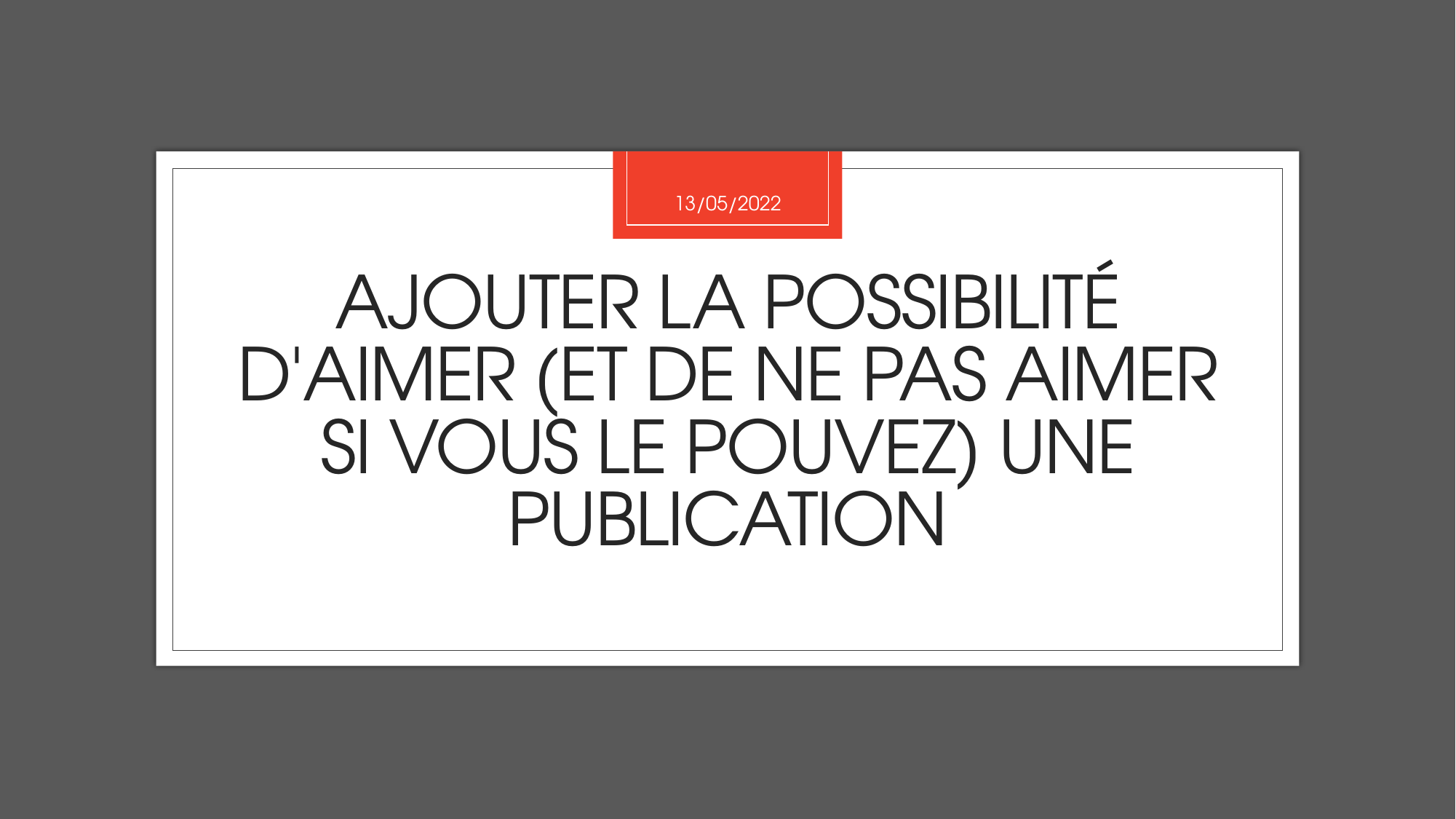

13/05/2022
# Ajouter la possibilité d'aimer (et de ne pas aimer si vous le pouvez) une publication